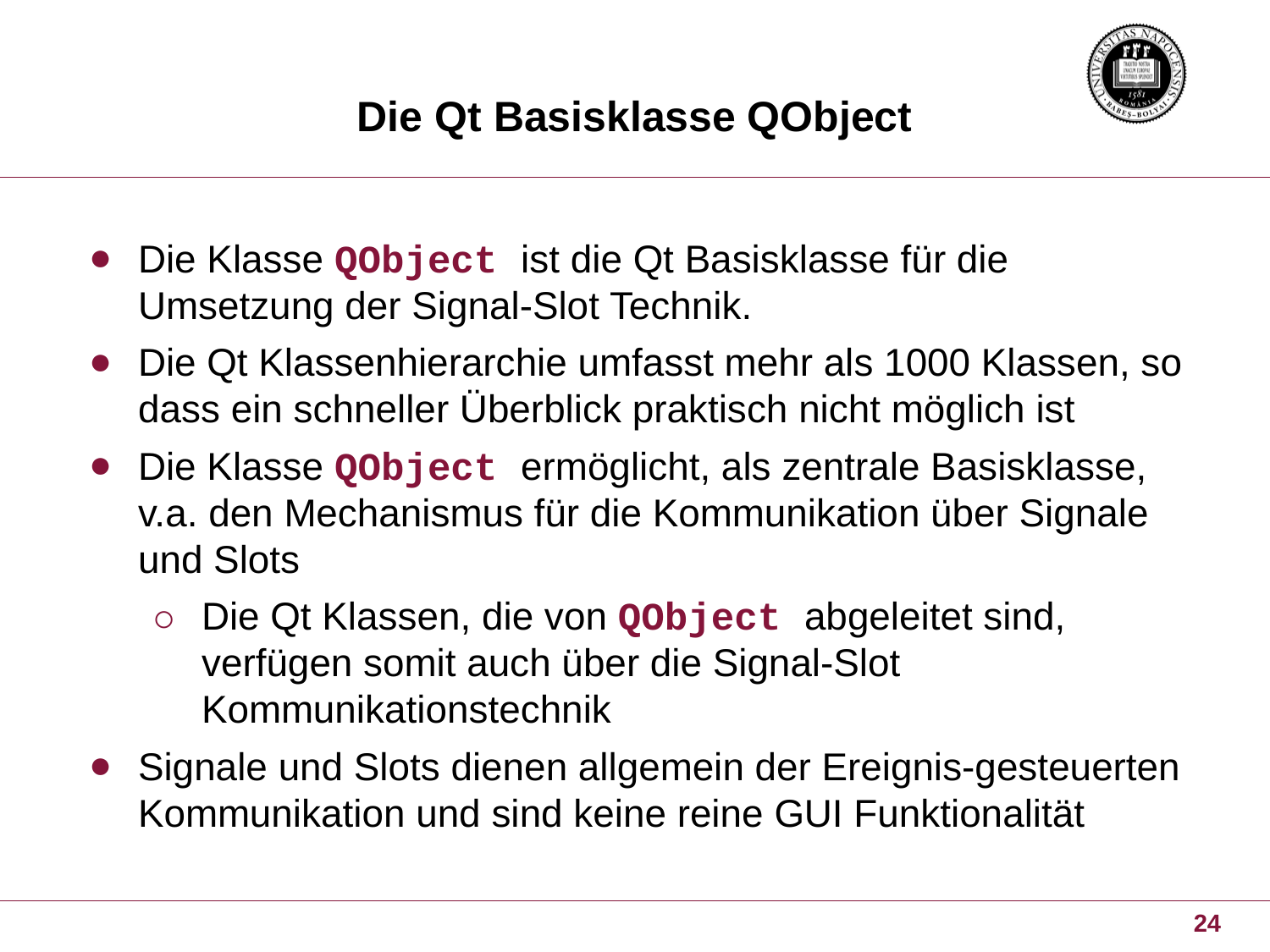

# Die Qt Basisklasse QObject
Die Klasse QObject ist die Qt Basisklasse für die Umsetzung der Signal-Slot Technik.
Die Qt Klassenhierarchie umfasst mehr als 1000 Klassen, so dass ein schneller Überblick praktisch nicht möglich ist
Die Klasse QObject ermöglicht, als zentrale Basisklasse, v.a. den Mechanismus für die Kommunikation über Signale und Slots
Die Qt Klassen, die von QObject abgeleitet sind, verfügen somit auch über die Signal-Slot Kommunikationstechnik
Signale und Slots dienen allgemein der Ereignis-gesteuerten Kommunikation und sind keine reine GUI Funktionalität

24